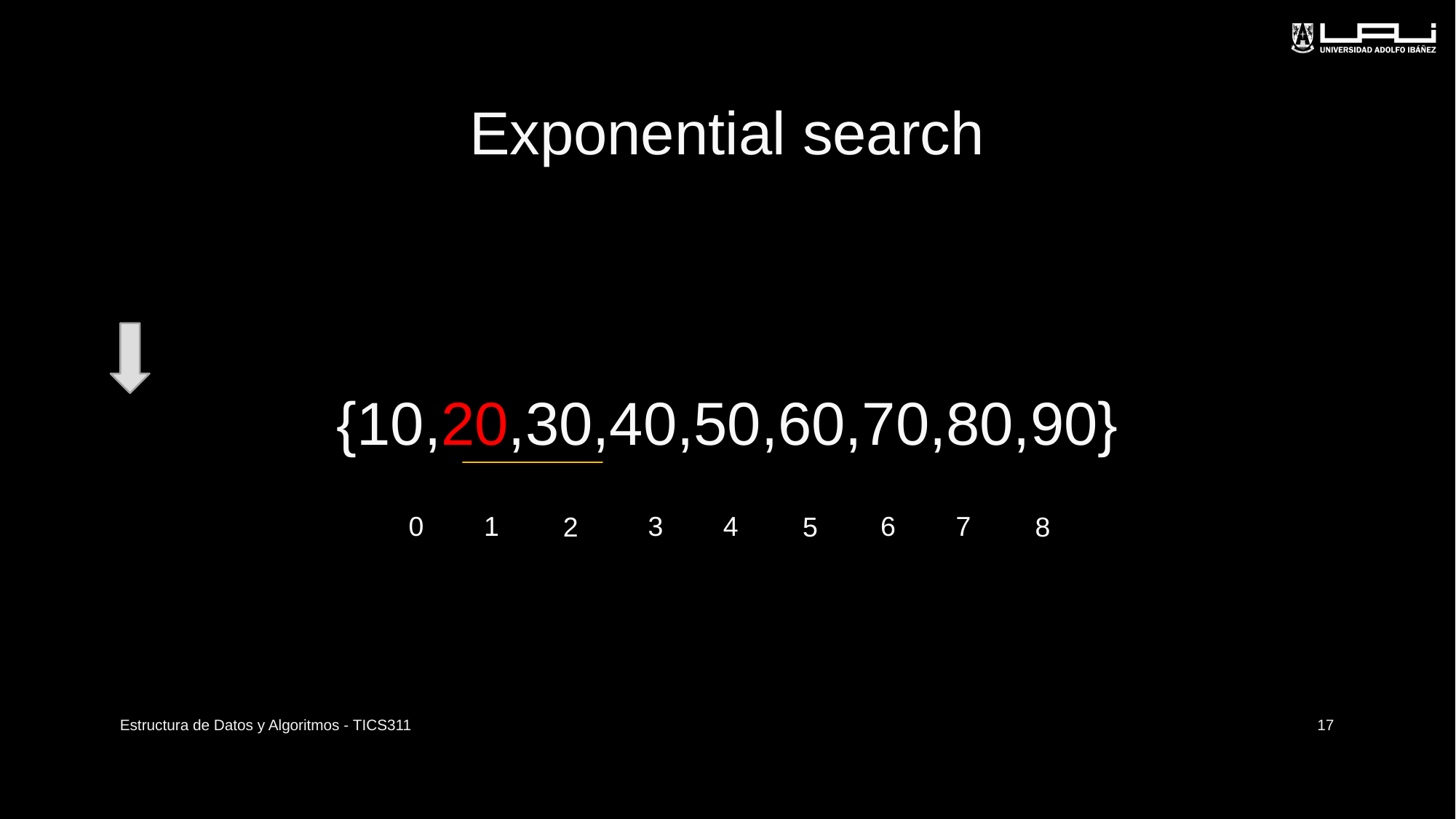

# Exponential search

{10,20,30,40,50,60,70,80,90}

0
3
6
1
4
7
2
5
8
Estructura de Datos y Algoritmos - TICS311
17